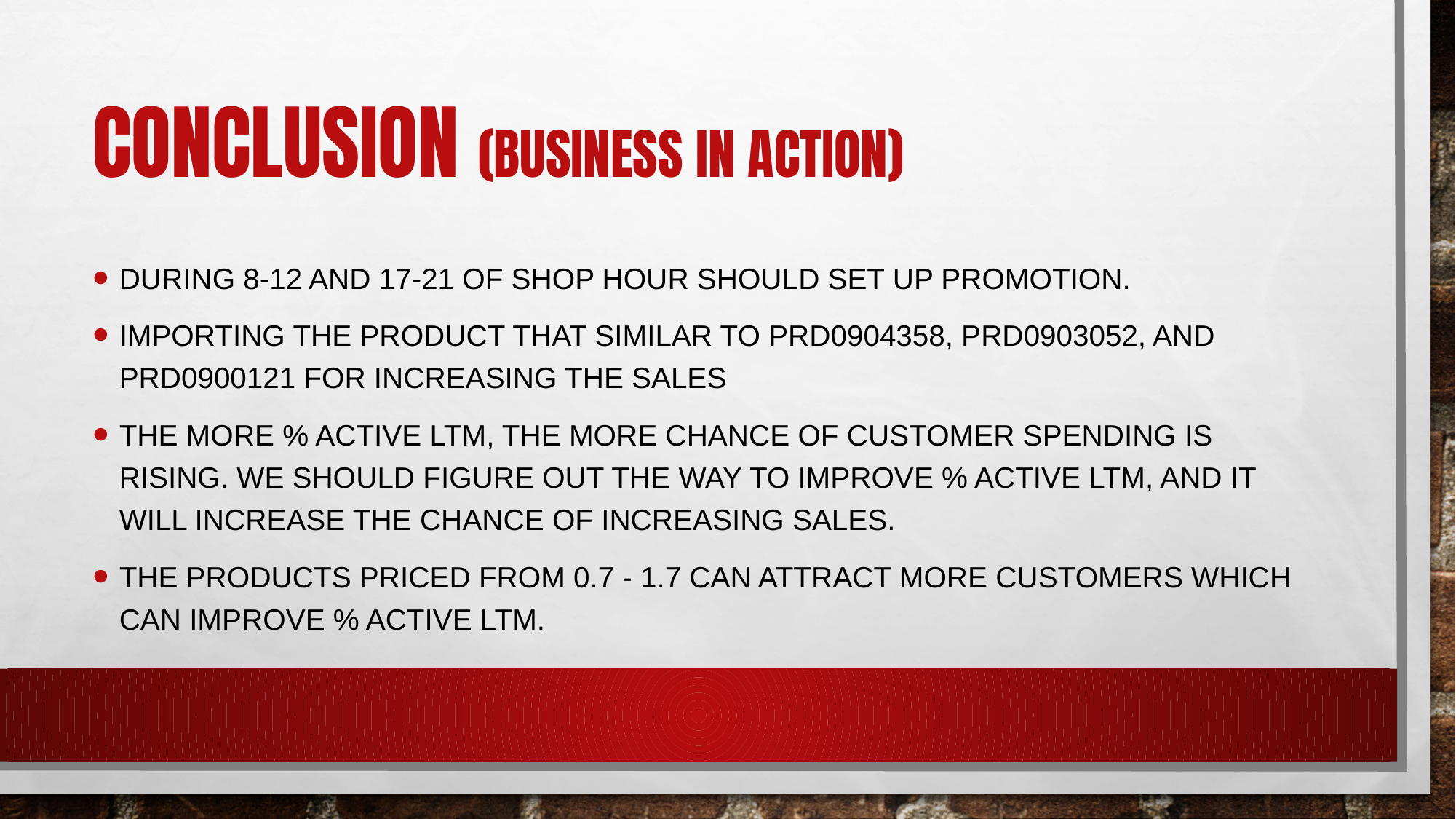

# Conclusion (Business in Action)
During 8-12 and 17-21 of shop hour should set up promotion.
Importing the product that similar to Prd0904358, Prd0903052, and Prd0900121 for increasing the sales
The more % active LTM, the more chance of customer spending is rising. We should figure out the way to improve % active LTM, and it will increase the chance of increasing sales.
The Products priced from 0.7 - 1.7 can attract more customers which can improve % active LTM.